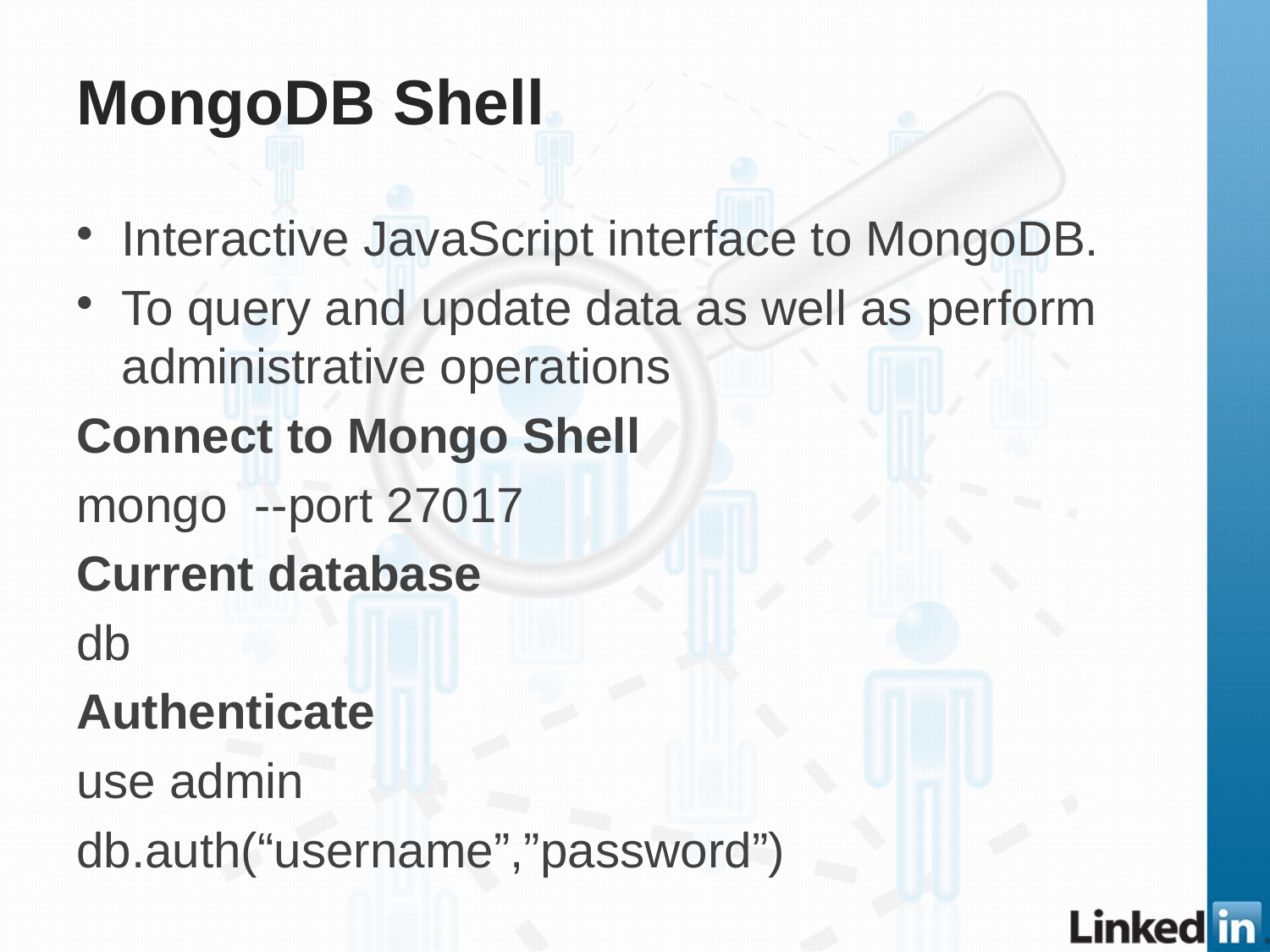

# MongoDB Shell
Interactive JavaScript interface to MongoDB.
To query and update data as well as perform administrative operations
Connect to Mongo Shell
mongo  --port 27017
Current database
db
Authenticate
use admin
db.auth(“username”,”password”)